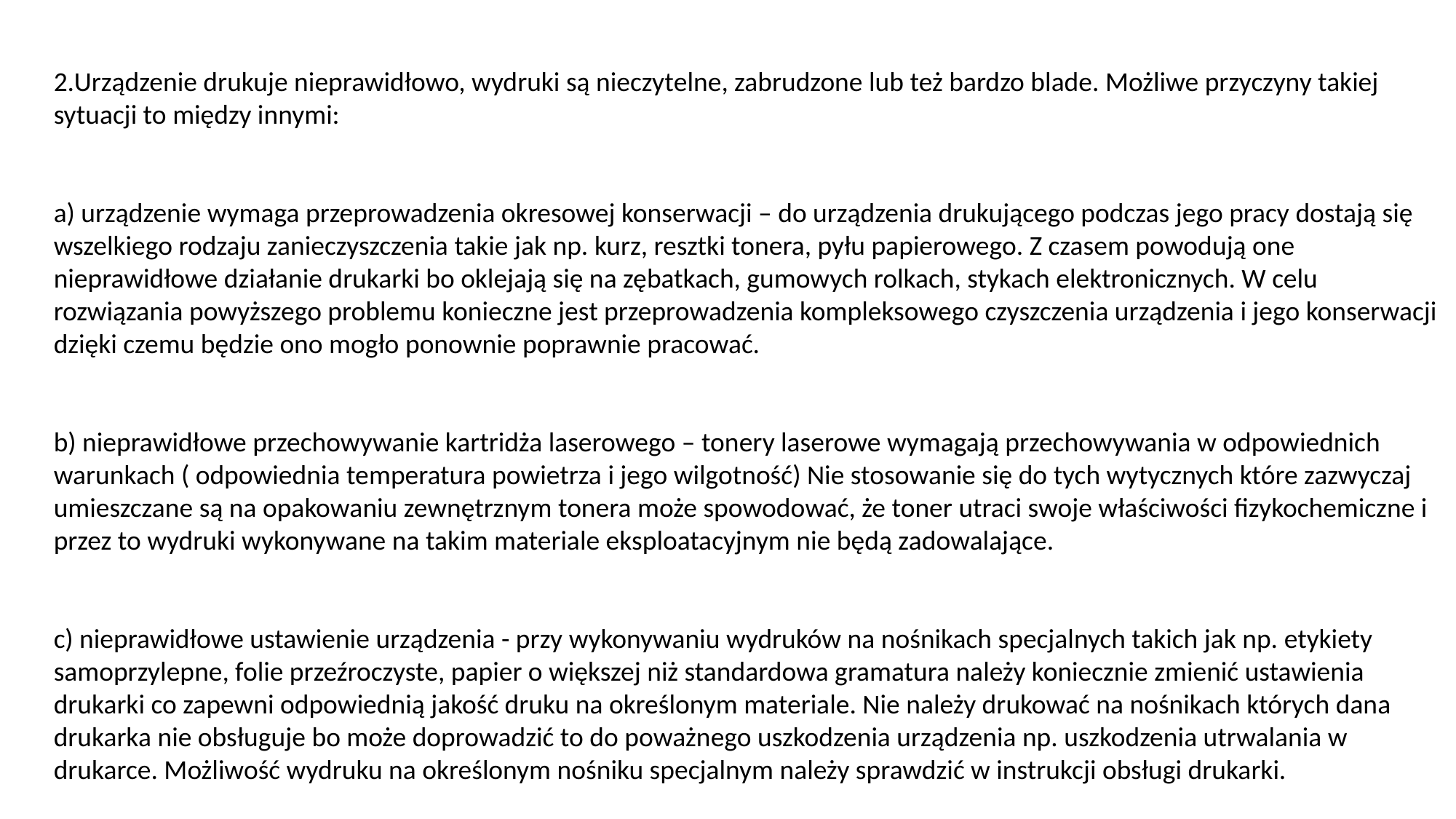

2.Urządzenie drukuje nieprawidłowo, wydruki są nieczytelne, zabrudzone lub też bardzo blade. Możliwe przyczyny takiej sytuacji to między innymi:

a) urządzenie wymaga przeprowadzenia okresowej konserwacji – do urządzenia drukującego podczas jego pracy dostają się wszelkiego rodzaju zanieczyszczenia takie jak np. kurz, resztki tonera, pyłu papierowego. Z czasem powodują one nieprawidłowe działanie drukarki bo oklejają się na zębatkach, gumowych rolkach, stykach elektronicznych. W celu rozwiązania powyższego problemu konieczne jest przeprowadzenia kompleksowego czyszczenia urządzenia i jego konserwacji dzięki czemu będzie ono mogło ponownie poprawnie pracować.

b) nieprawidłowe przechowywanie kartridża laserowego – tonery laserowe wymagają przechowywania w odpowiednich warunkach ( odpowiednia temperatura powietrza i jego wilgotność) Nie stosowanie się do tych wytycznych które zazwyczaj umieszczane są na opakowaniu zewnętrznym tonera może spowodować, że toner utraci swoje właściwości fizykochemiczne i przez to wydruki wykonywane na takim materiale eksploatacyjnym nie będą zadowalające.

c) nieprawidłowe ustawienie urządzenia - przy wykonywaniu wydruków na nośnikach specjalnych takich jak np. etykiety samoprzylepne, folie przeźroczyste, papier o większej niż standardowa gramatura należy koniecznie zmienić ustawienia drukarki co zapewni odpowiednią jakość druku na określonym materiale. Nie należy drukować na nośnikach których dana drukarka nie obsługuje bo może doprowadzić to do poważnego uszkodzenia urządzenia np. uszkodzenia utrwalania w drukarce. Możliwość wydruku na określonym nośniku specjalnym należy sprawdzić w instrukcji obsługi drukarki.